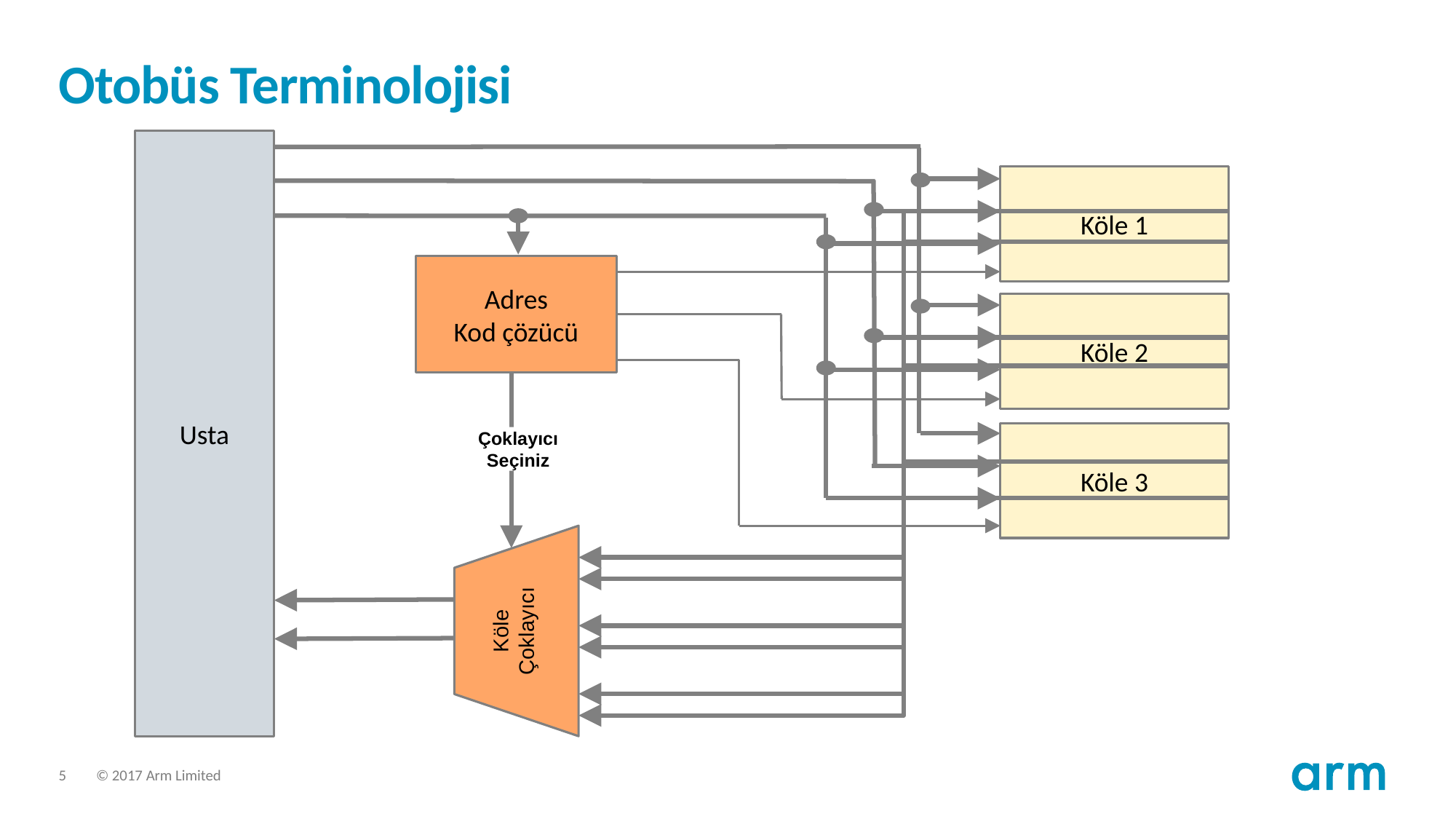

# Otobüs Terminolojisi

Usta
Köle 1

Adres
Kod çözücü
Köle 2

Köle 3
Çoklayıcı
Seçiniz

Köle
Çoklayıcı